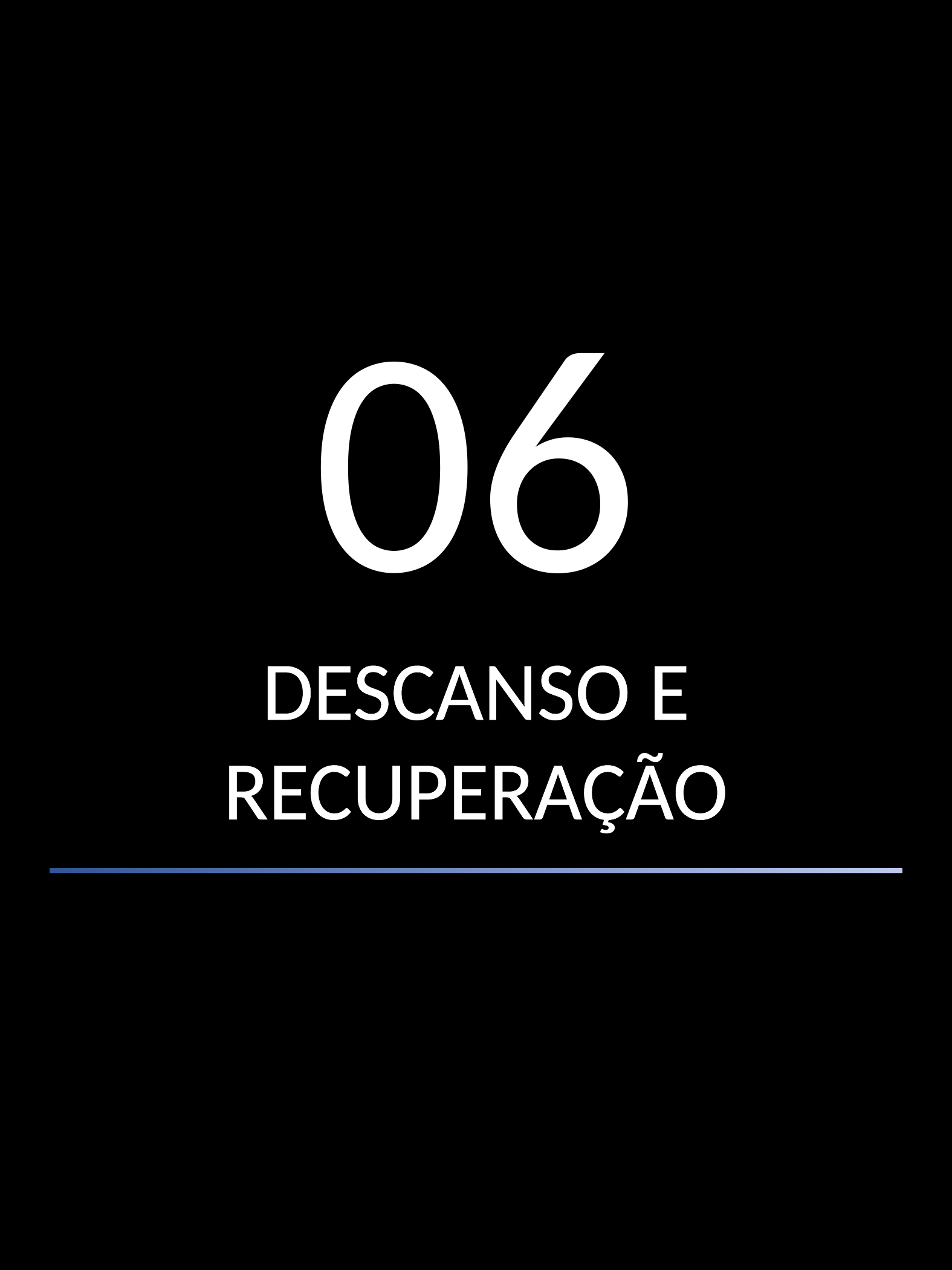

06
DESCANSO E RECUPERAÇÃO

GUIA PARA GANHAR MASSA MUSCULAR DE FORMA RÁPIDA - ITAMAR BERNARDO
13